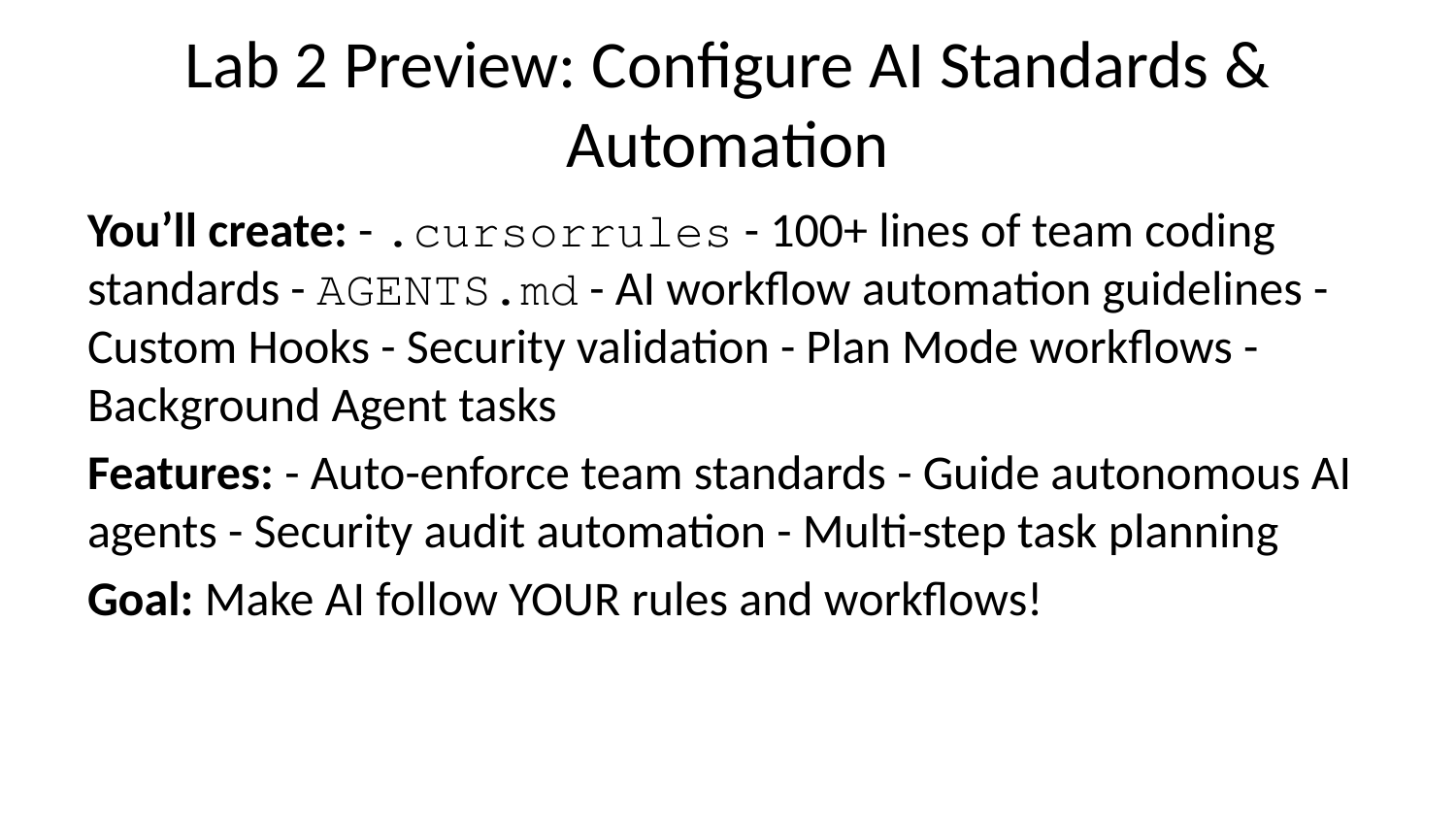

# Lab 2 Preview: Configure AI Standards & Automation
You’ll create: - .cursorrules - 100+ lines of team coding standards - AGENTS.md - AI workflow automation guidelines - Custom Hooks - Security validation - Plan Mode workflows - Background Agent tasks
Features: - Auto-enforce team standards - Guide autonomous AI agents - Security audit automation - Multi-step task planning
Goal: Make AI follow YOUR rules and workflows!